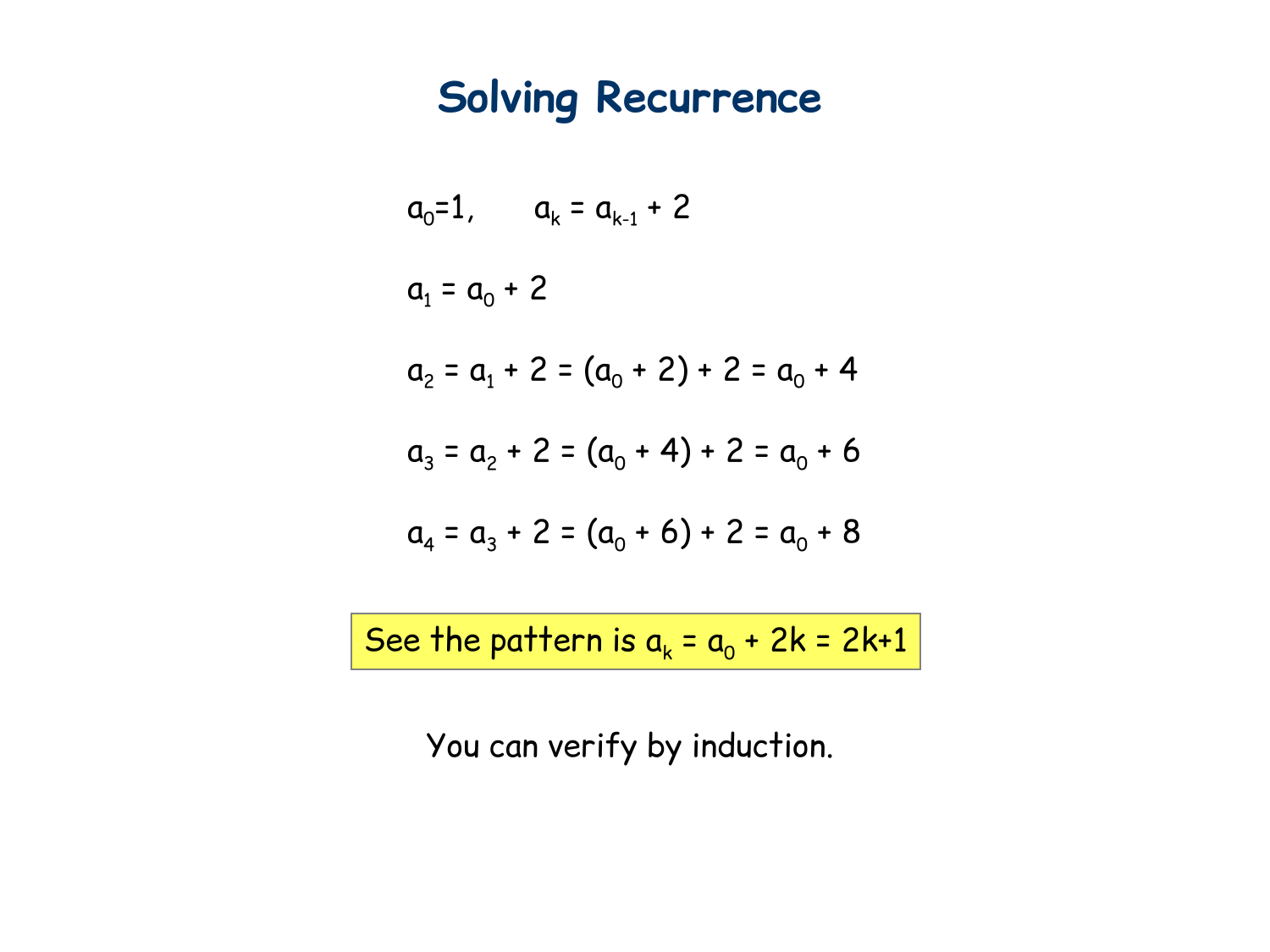

Solving Recurrence
a0=1, 	ak = ak-1 + 2

a1 = a0 + 2

a2 = a1 + 2 = (a0 + 2) + 2 = a0 + 4

a3 = a2 + 2 = (a0 + 4) + 2 = a0 + 6

a4 = a3 + 2 = (a0 + 6) + 2 = a0 + 8
See the pattern is ak = a0 + 2k = 2k+1
You can verify by induction.